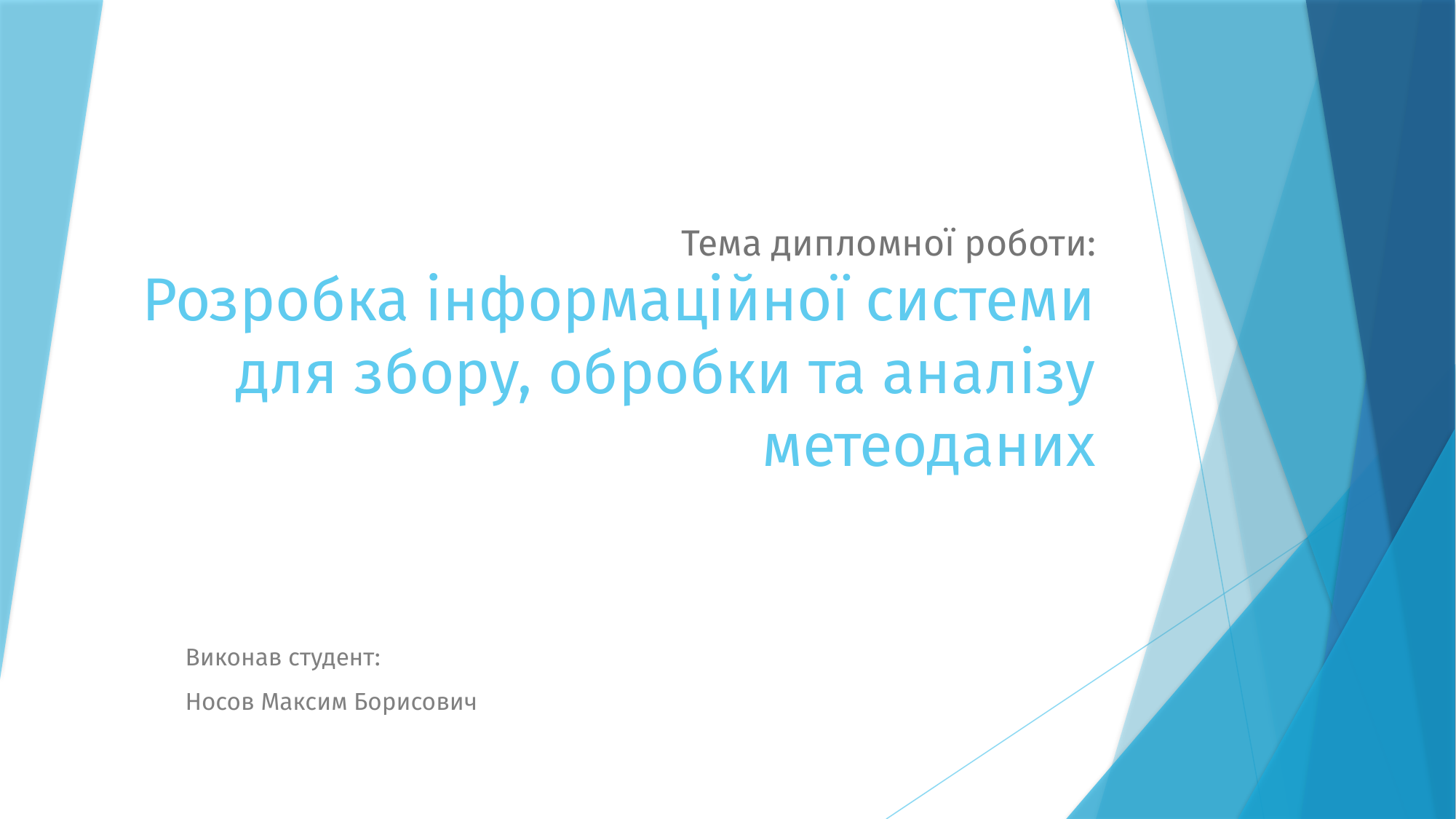

Тема дипломної роботи:
# Розробка інформаційної системи для збору, обробки та аналізу метеоданих
Виконав студент:
Носов Максим Борисович